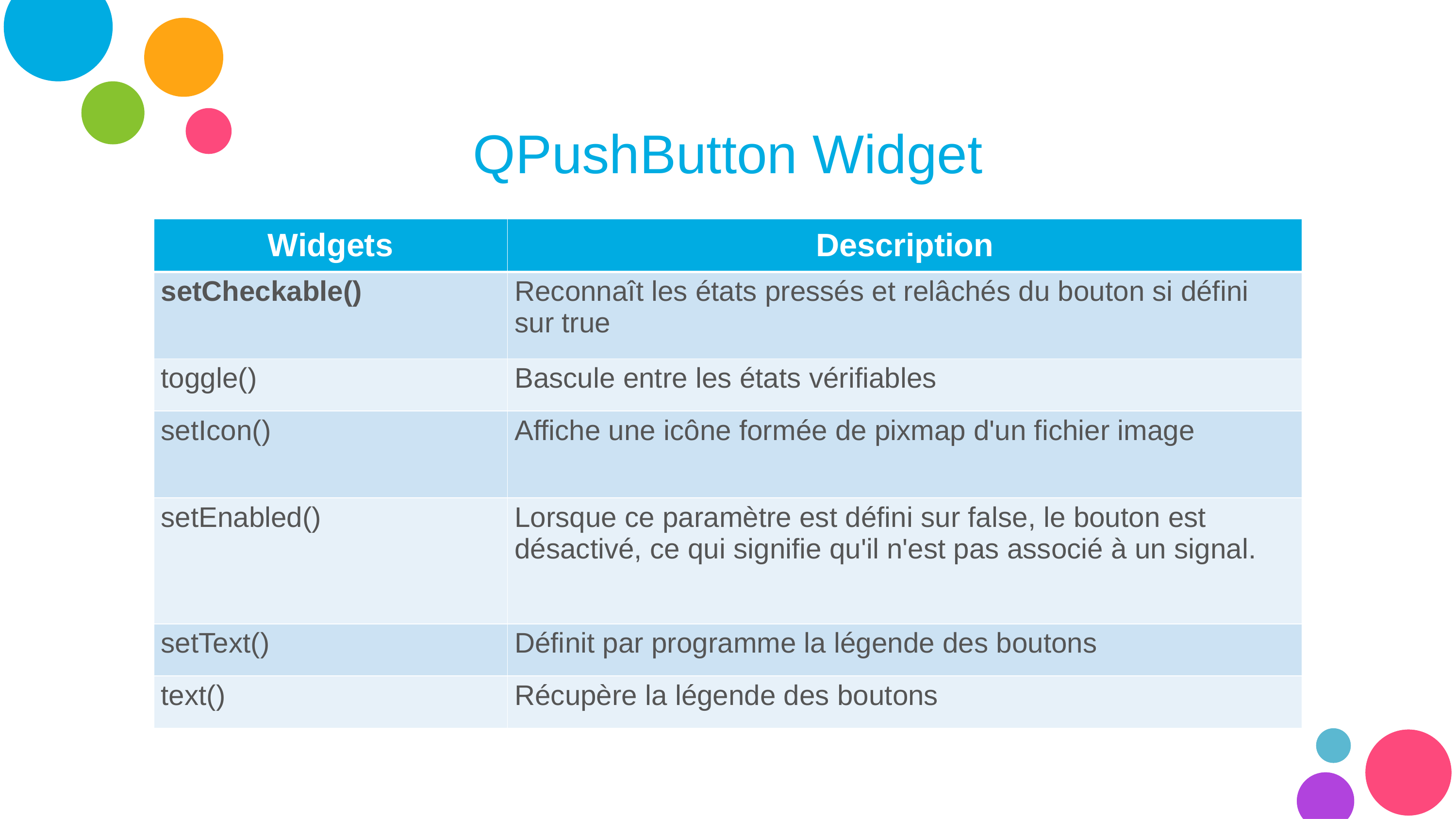

QPushButton Widget
| Widgets | Description |
| --- | --- |
| setCheckable() | Reconnaît les états pressés et relâchés du bouton si défini sur true |
| toggle() | Bascule entre les états vérifiables |
| setIcon() | Affiche une icône formée de pixmap d'un fichier image |
| setEnabled() | Lorsque ce paramètre est défini sur false, le bouton est désactivé, ce qui signifie qu'il n'est pas associé à un signal. |
| setText() | Définit par programme la légende des boutons |
| text() | Récupère la légende des boutons |